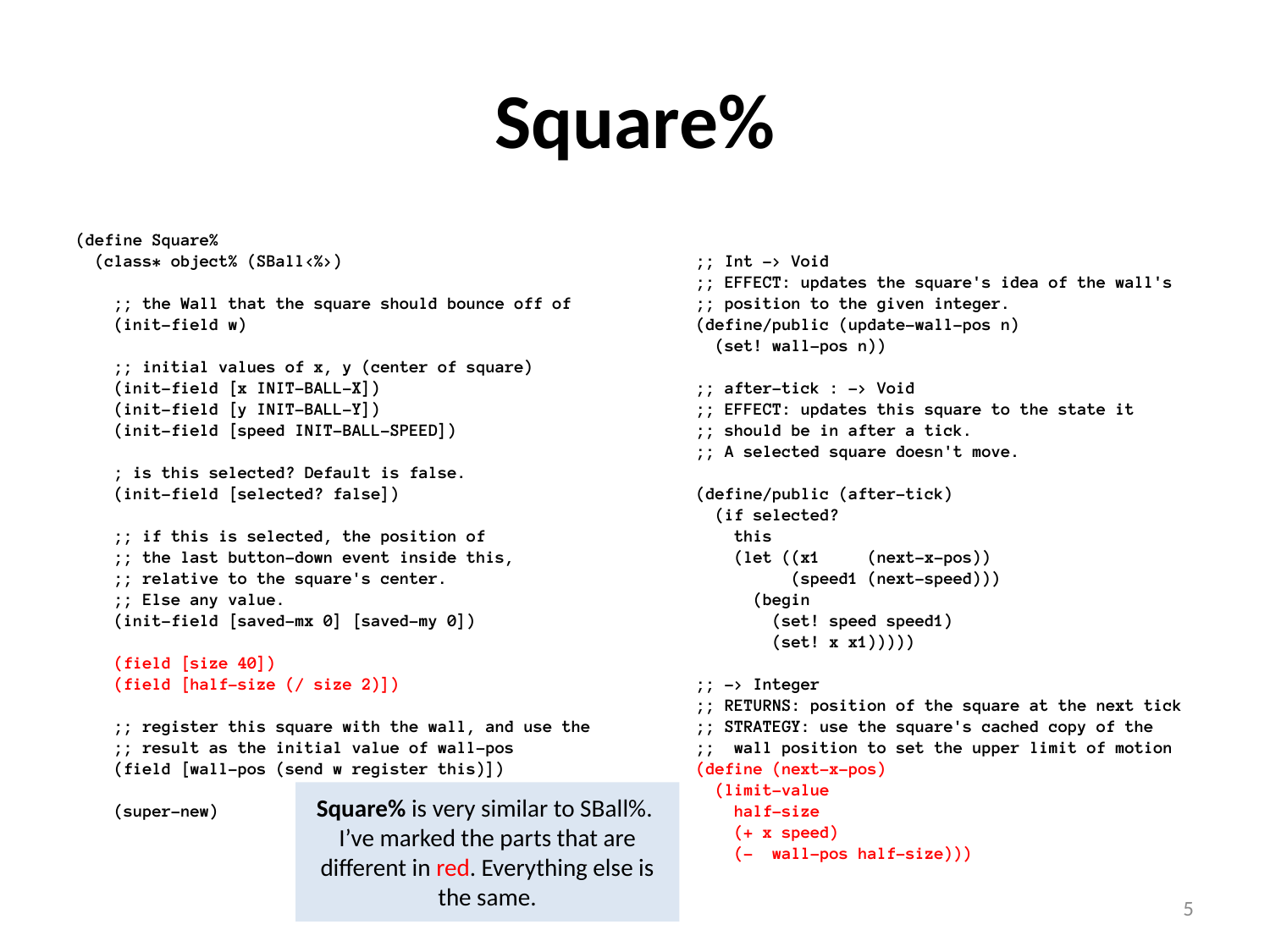

# Square%
(define Square%
  (class* object% (SBall<%>)

    ;; the Wall that the square should bounce off of
    (init-field w)

    ;; initial values of x, y (center of square)
    (init-field [x INIT-BALL-X])
    (init-field [y INIT-BALL-Y])
    (init-field [speed INIT-BALL-SPEED])

    ; is this selected? Default is false.
    (init-field [selected? false])

    ;; if this is selected, the position of
    ;; the last button-down event inside this,
    ;; relative to the square's center.
    ;; Else any value.
    (init-field [saved-mx 0] [saved-my 0])

    (field [size 40])
    (field [half-size (/ size 2)])

    ;; register this square with the wall, and use the
    ;; result as the initial value of wall-pos
    (field [wall-pos (send w register this)])

    (super-new)

    ;; Int -> Void
    ;; EFFECT: updates the square's idea of the wall's
    ;; position to the given integer.
    (define/public (update-wall-pos n)
      (set! wall-pos n))

    ;; after-tick : -> Void
    ;; EFFECT: updates this square to the state it
    ;; should be in after a tick.
    ;; A selected square doesn't move.

    (define/public (after-tick)
      (if selected?
        this
        (let ((x1     (next-x-pos))
              (speed1 (next-speed)))
          (begin
            (set! speed speed1)
            (set! x x1)))))

    ;; -> Integer
    ;; RETURNS: position of the square at the next tick
    ;; STRATEGY: use the square's cached copy of the
    ;;  wall position to set the upper limit of motion
    (define (next-x-pos)
      (limit-value
        half-size
        (+ x speed)
        (-  wall-pos half-size)))

Square% is very similar to SBall%.  I’ve marked the parts that are different in red. Everything else is the same.
5